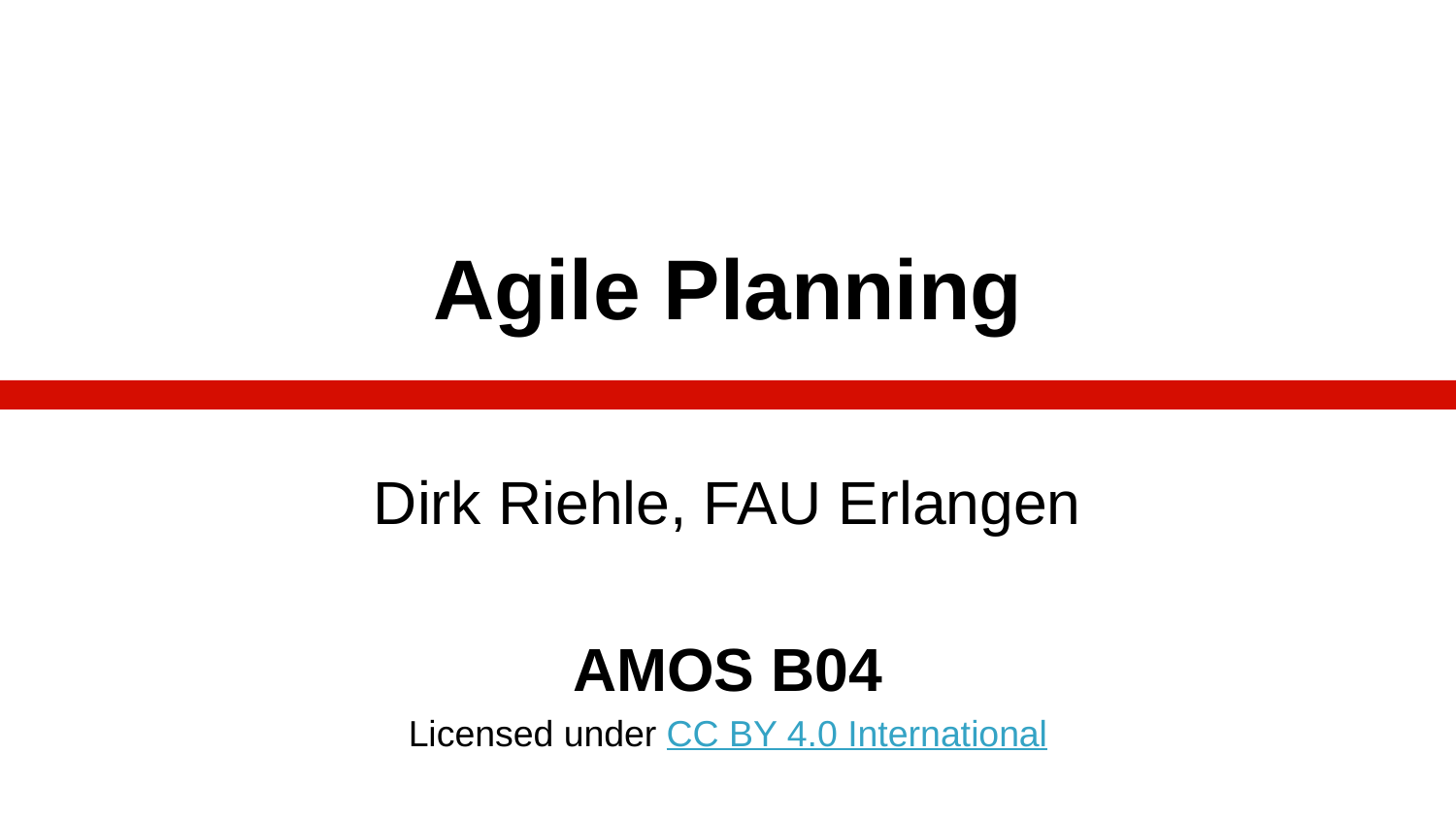

# Agile Planning
Dirk Riehle, FAU Erlangen

AMOS B04
Licensed under CC BY 4.0 International